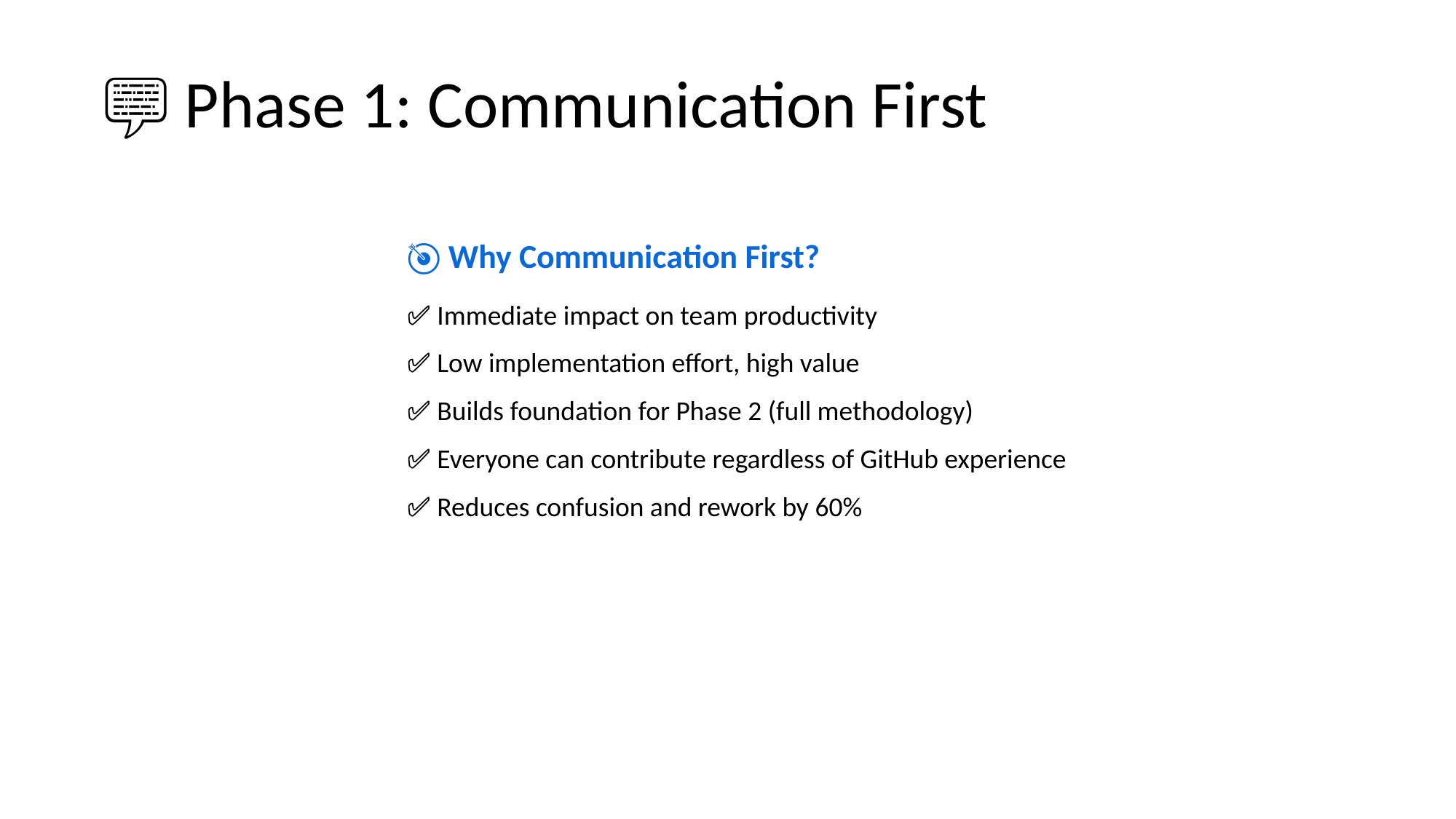

# 💬 Phase 1: Communication First

🎯 Why Communication First?
✅ Immediate impact on team productivity
✅ Low implementation effort, high value
✅ Builds foundation for Phase 2 (full methodology)
✅ Everyone can contribute regardless of GitHub experience
✅ Reduces confusion and rework by 60%